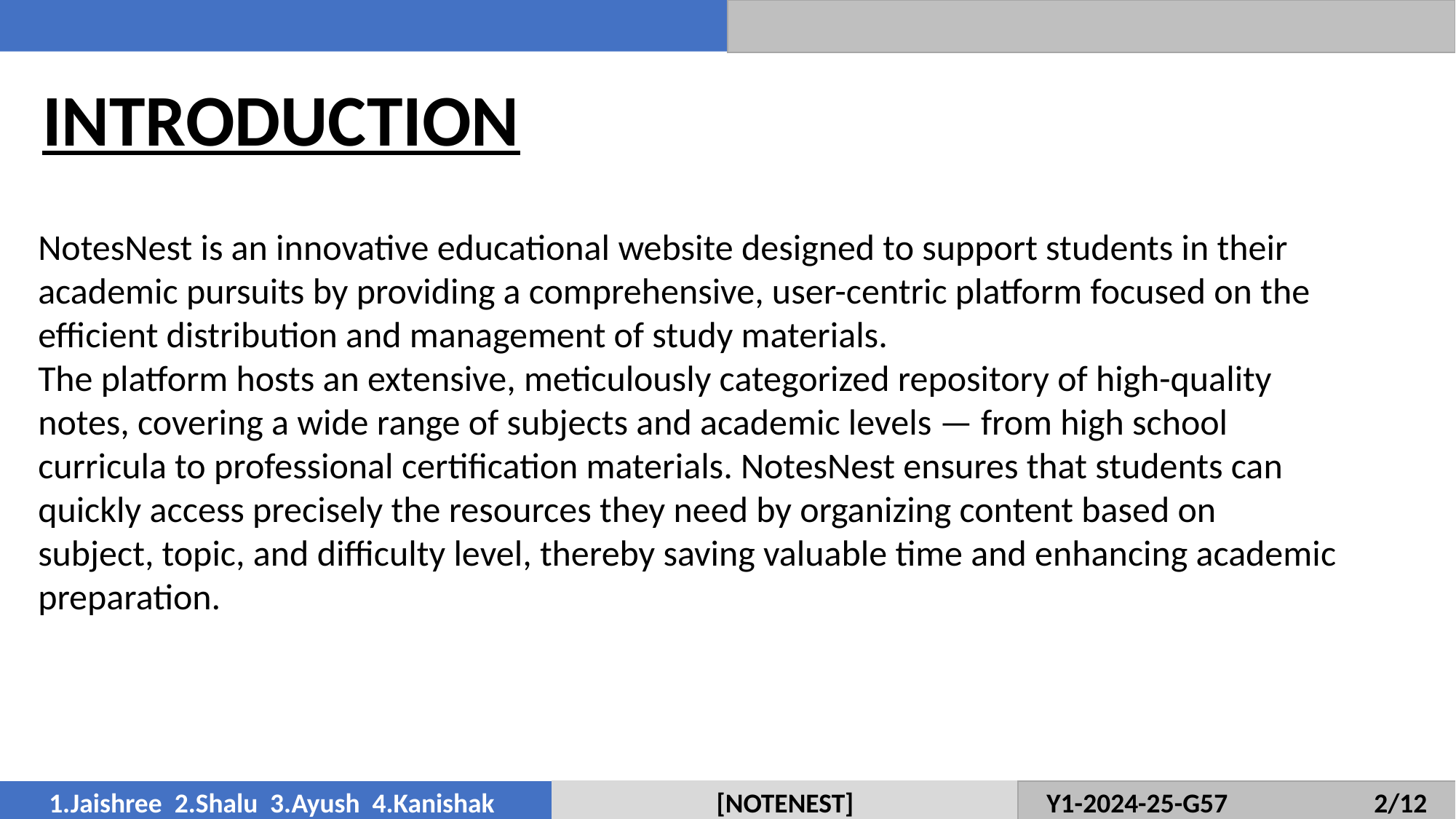

INTRODUCTION
NotesNest is an innovative educational website designed to support students in their academic pursuits by providing a comprehensive, user-centric platform focused on the efficient distribution and management of study materials.
The platform hosts an extensive, meticulously categorized repository of high-quality notes, covering a wide range of subjects and academic levels — from high school curricula to professional certification materials. NotesNest ensures that students can quickly access precisely the resources they need by organizing content based on subject, topic, and difficulty level, thereby saving valuable time and enhancing academic preparation.

1.Jaishree  2.Shalu  3.Ayush  4.Kanishak
[NOTENEST]
Y1-2024-25-G57		2/12